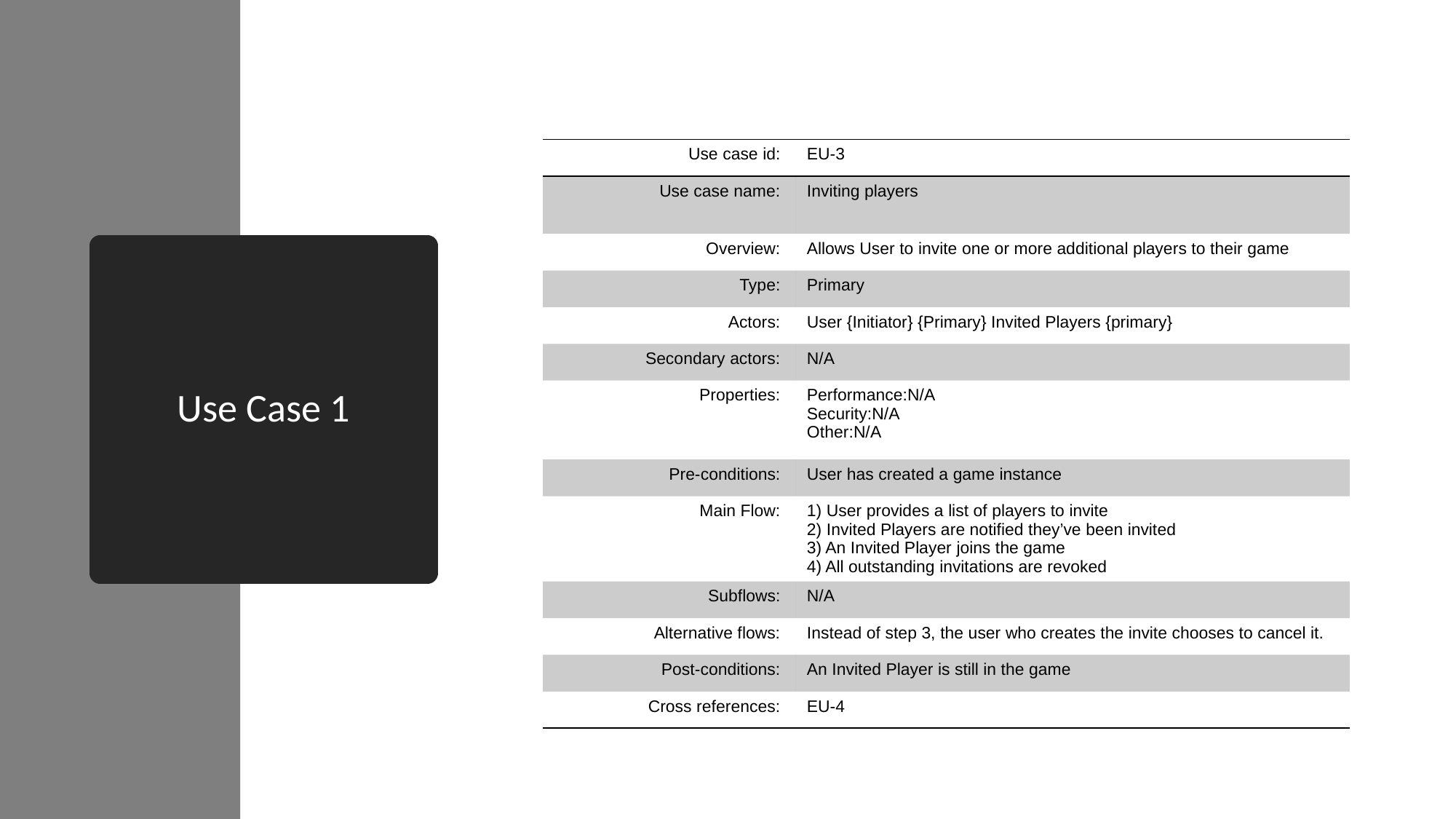

| Use case id: | EU-3 |
| --- | --- |
| Use case name: | Inviting players |
| Overview: | Allows User to invite one or more additional players to their game |
| Type: | Primary |
| Actors: | User {Initiator} {Primary} Invited Players {primary} |
| Secondary actors: | N/A |
| Properties: | Performance:N/A  Security:N/A  Other:N/A |
| Pre-conditions: | User has created a game instance |
| Main Flow: | 1) User provides a list of players to invite  2) Invited Players are notified they’ve been invited  3) An Invited Player joins the game  4) All outstanding invitations are revoked |
| Subflows: | N/A |
| Alternative flows: | Instead of step 3, the user who creates the invite chooses to cancel it. |
| Post-conditions: | An Invited Player is still in the game |
| Cross references: | EU-4 |
# Use Case 1